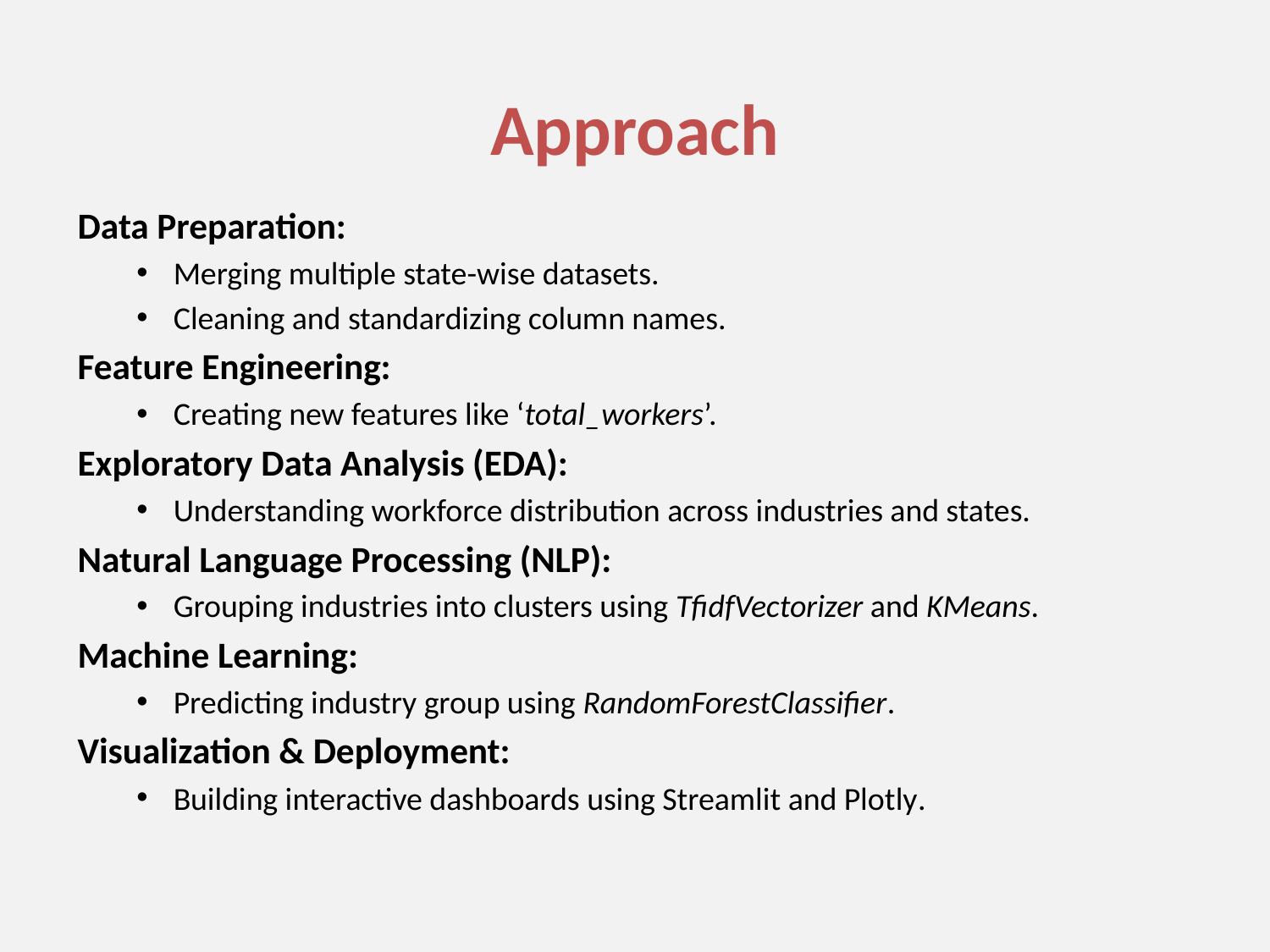

# Approach
Data Preparation:
Merging multiple state-wise datasets.
Cleaning and standardizing column names.
Feature Engineering:
Creating new features like ‘total_workers’.
Exploratory Data Analysis (EDA):
Understanding workforce distribution across industries and states.
Natural Language Processing (NLP):
Grouping industries into clusters using TfidfVectorizer and KMeans.
Machine Learning:
Predicting industry group using RandomForestClassifier.
Visualization & Deployment:
Building interactive dashboards using Streamlit and Plotly.